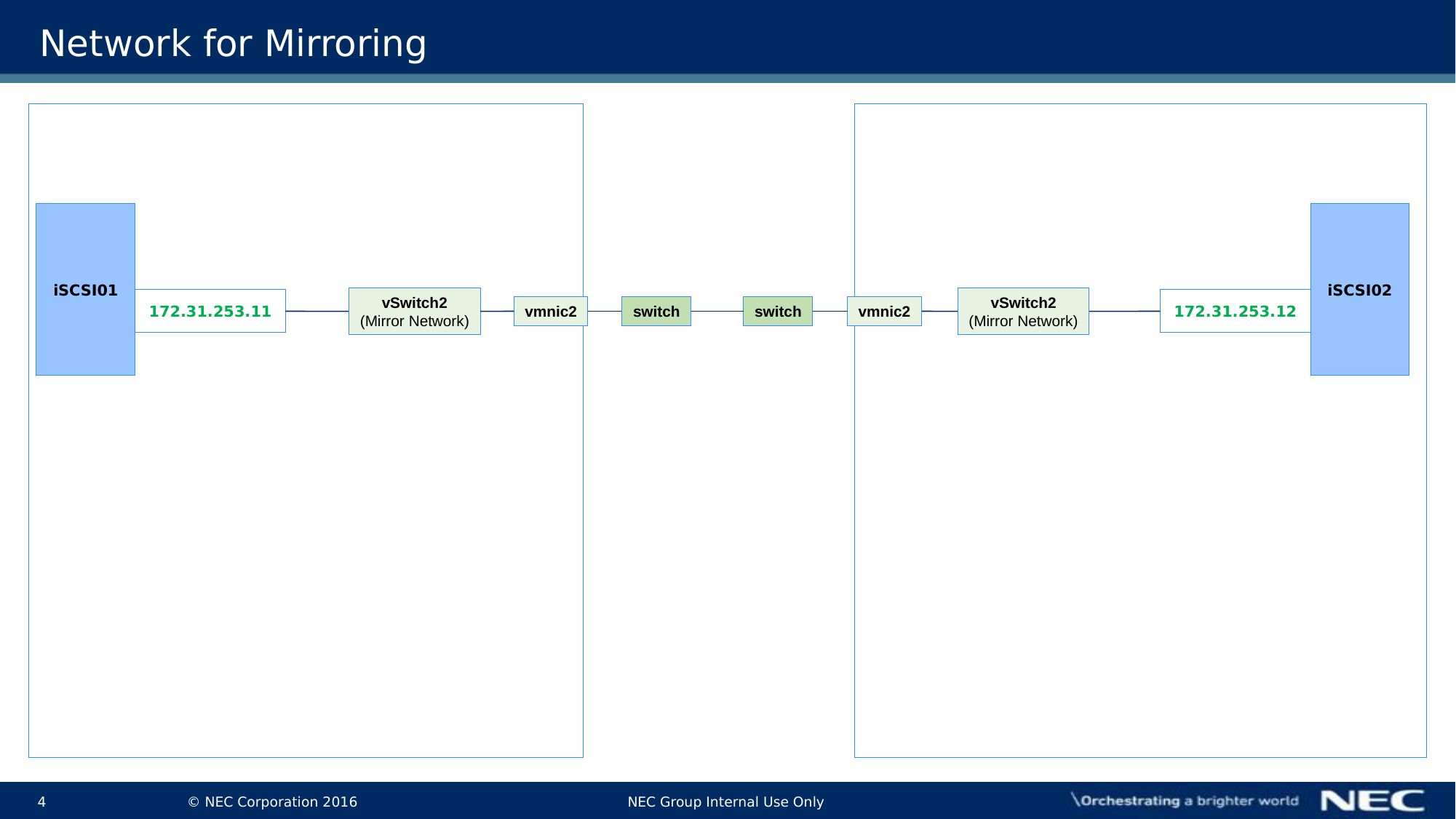

# Network for Mirroring

iSCSI02
iSCSI01
172.31.253.11
vSwitch2
(Mirror Network)
vSwitch2
(Mirror Network)
172.31.253.12
vmnic2
switch
switch
vmnic2